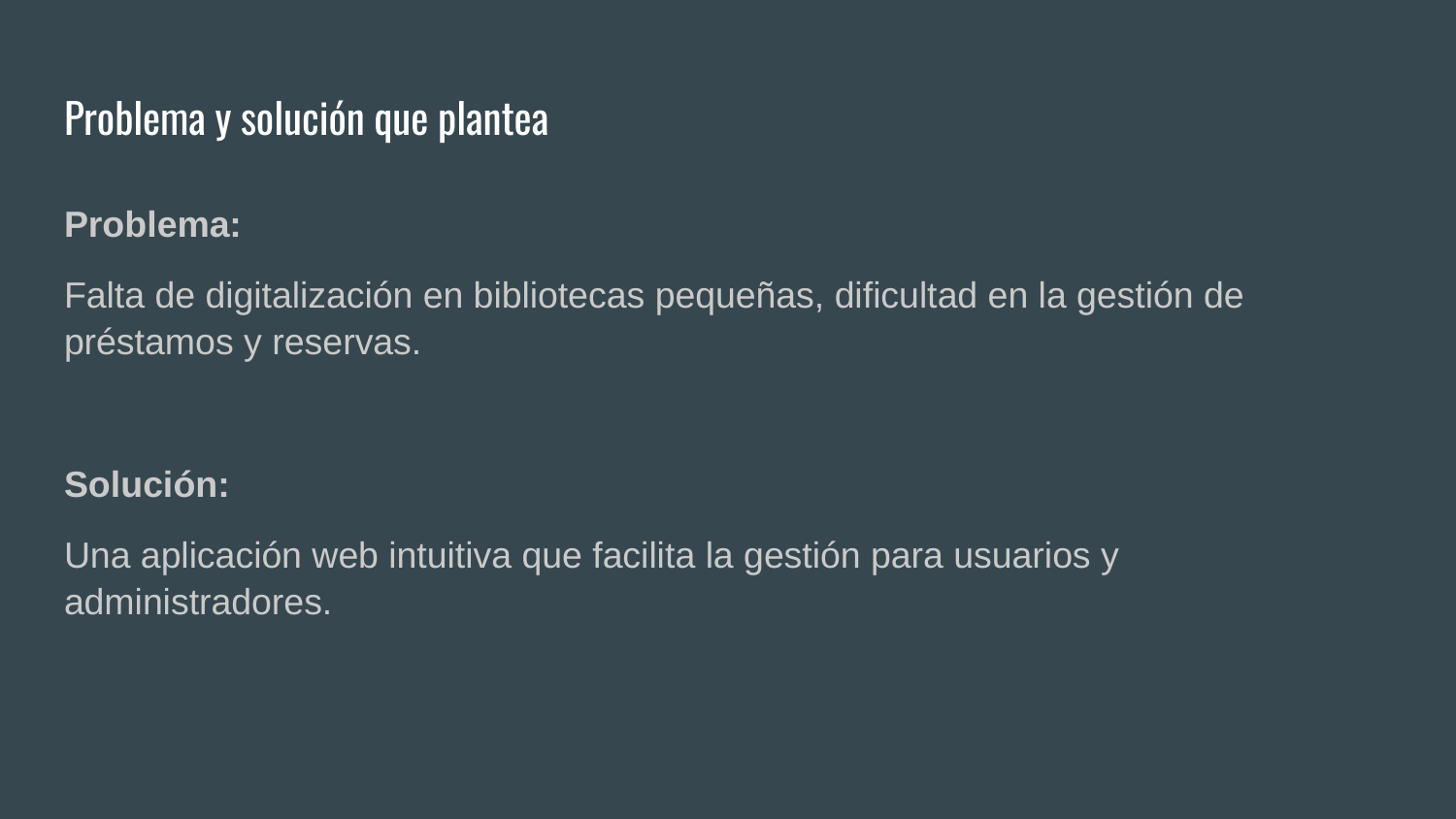

# Problema y solución que plantea
Problema:
Falta de digitalización en bibliotecas pequeñas, dificultad en la gestión de préstamos y reservas.

Solución:
Una aplicación web intuitiva que facilita la gestión para usuarios y administradores.